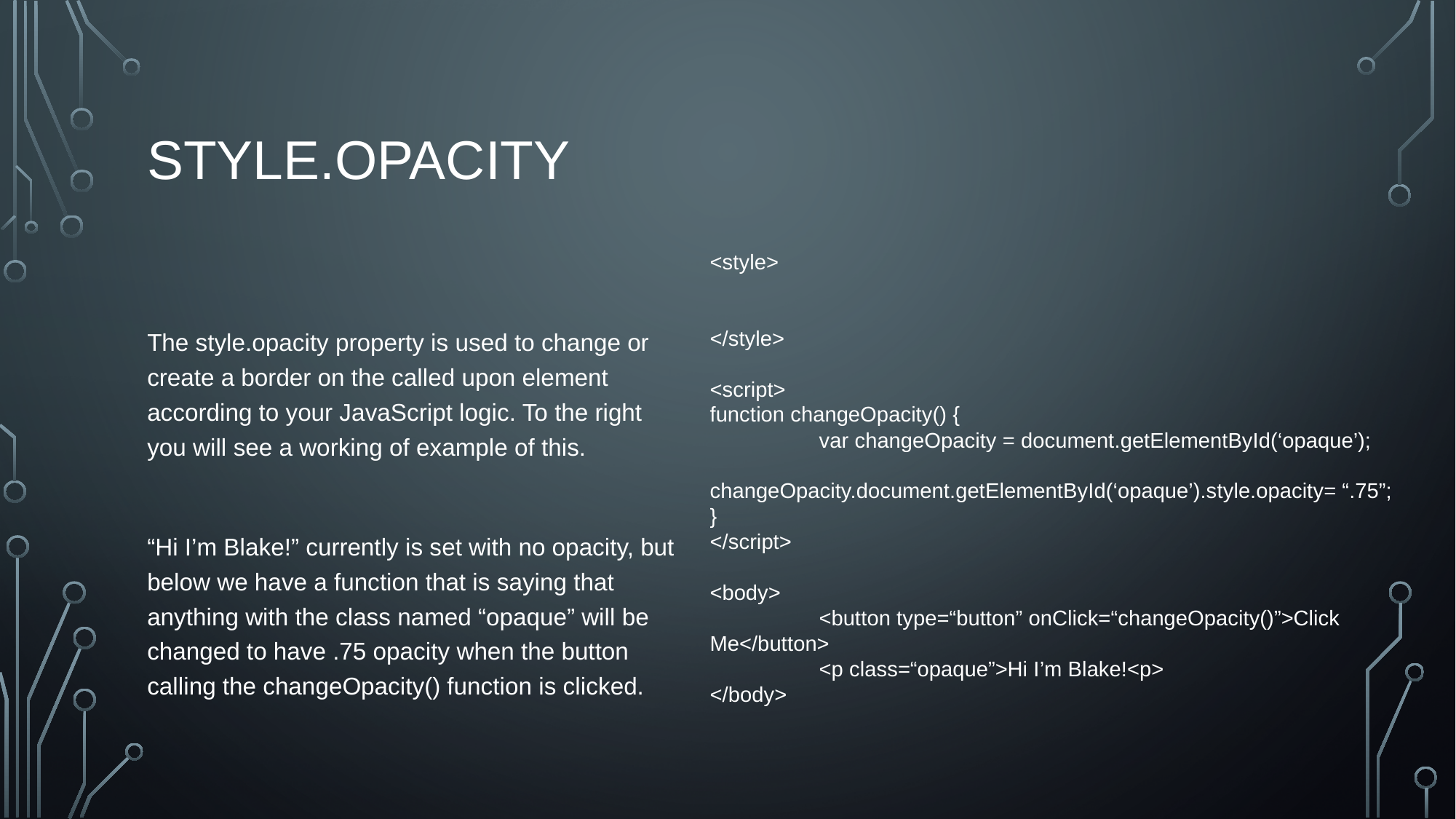

# Style.opacity
<style>

</style>

<script>
function changeOpacity() {
 	var changeOpacity = document.getElementById(‘opaque’);
	changeOpacity.document.getElementById(‘opaque’).style.opacity= “.75”;
}
</script>

<body>
	<button type=“button” onClick=“changeOpacity()”>Click Me</button>
	<p class=“opaque”>Hi I’m Blake!<p>
</body>
The style.opacity property is used to change or create a border on the called upon element according to your JavaScript logic. To the right you will see a working of example of this.

“Hi I’m Blake!” currently is set with no opacity, but below we have a function that is saying that anything with the class named “opaque” will be changed to have .75 opacity when the button calling the changeOpacity() function is clicked.